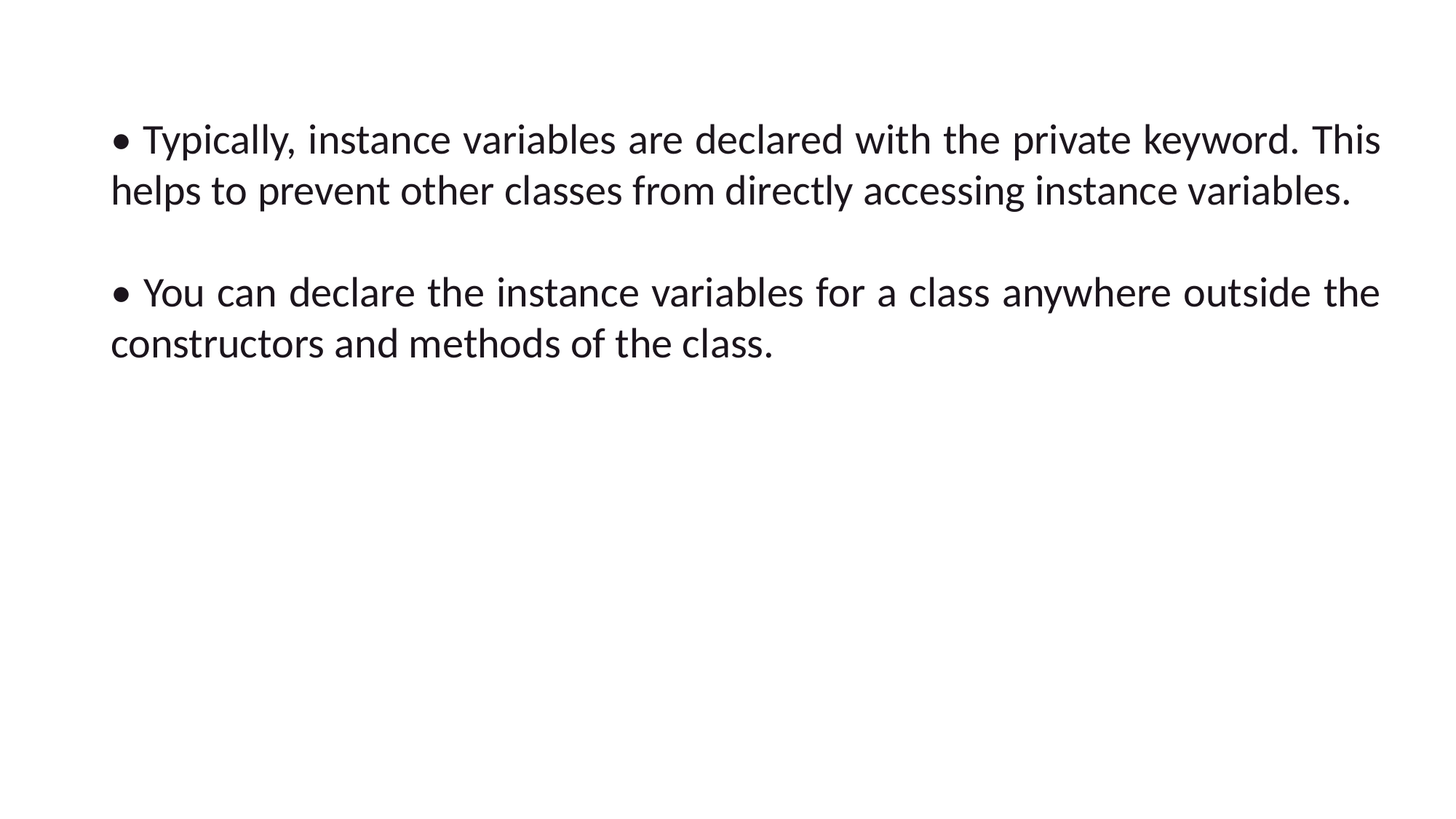

• Typically, instance variables are declared with the private keyword. This helps to prevent other classes from directly accessing instance variables.

• You can declare the instance variables for a class anywhere outside the constructors and methods of the class.